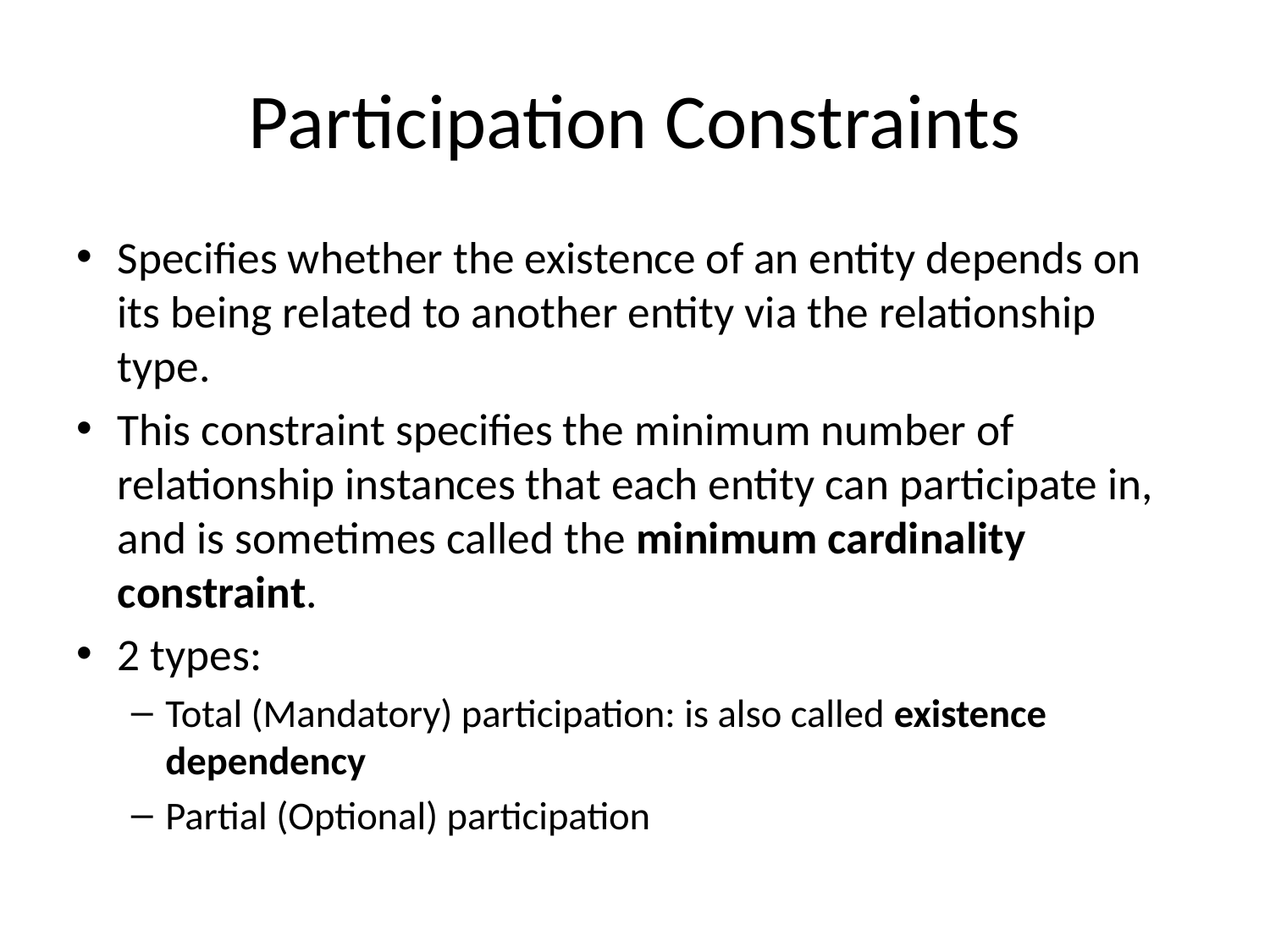

# Participation Constraints
Specifies whether the existence of an entity depends on its being related to another entity via the relationship type.
This constraint specifies the minimum number of relationship instances that each entity can participate in, and is sometimes called the minimum cardinality constraint.
2 types:
Total (Mandatory) participation: is also called existence dependency
Partial (Optional) participation